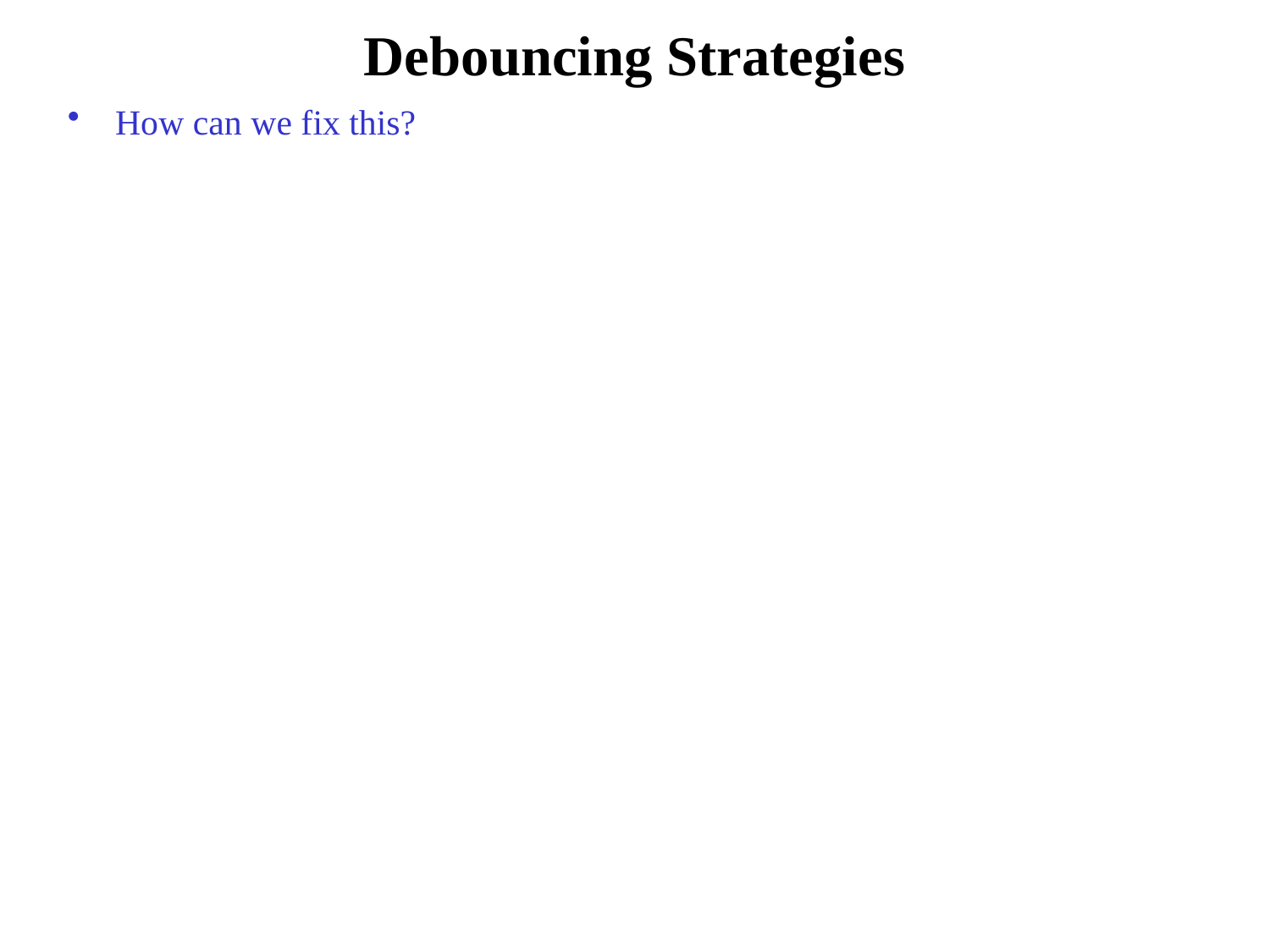

# Debouncing Strategies
How can we fix this?